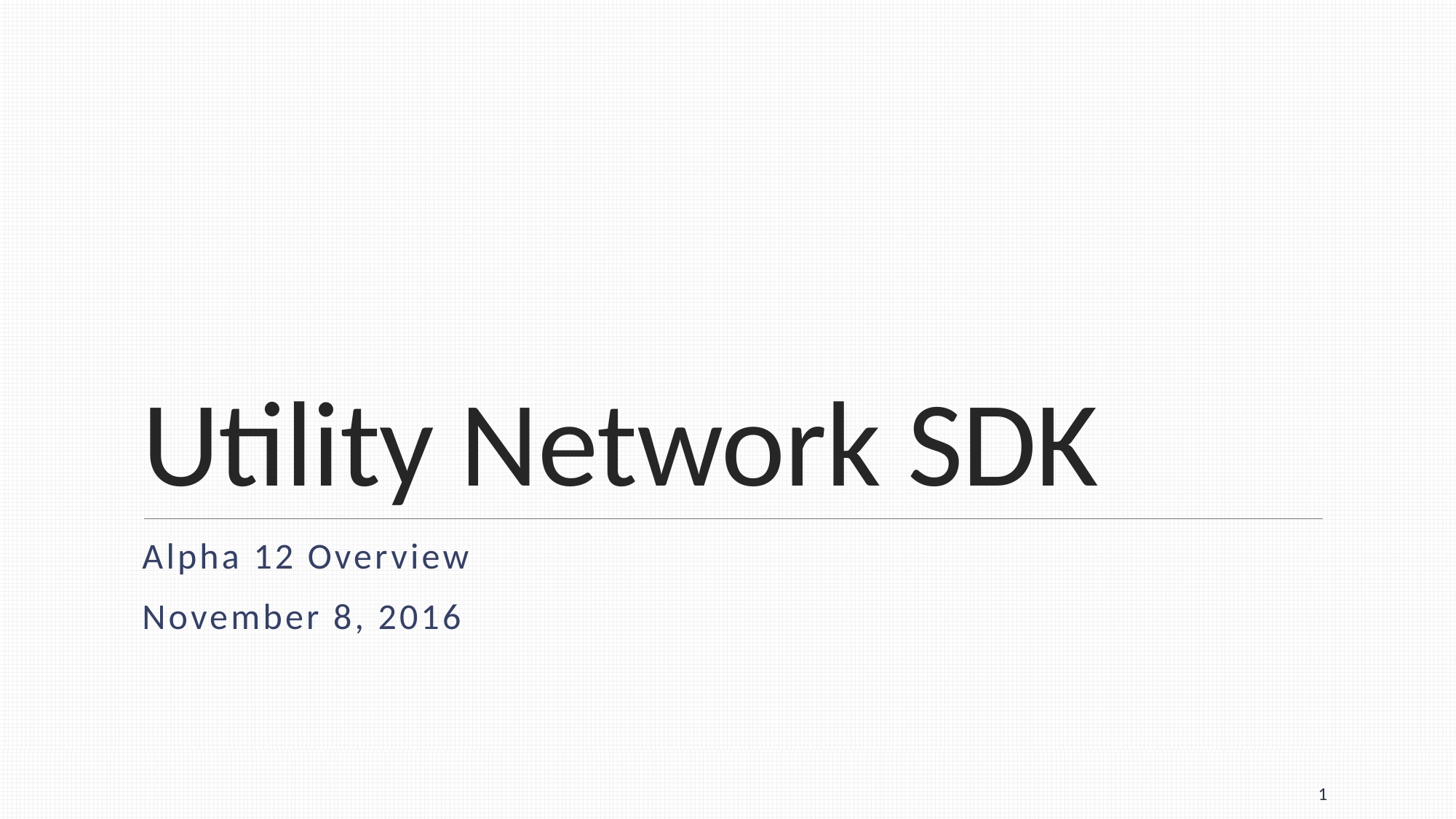

# Utility Network SDK
Alpha 12 Overview
November 8, 2016
1